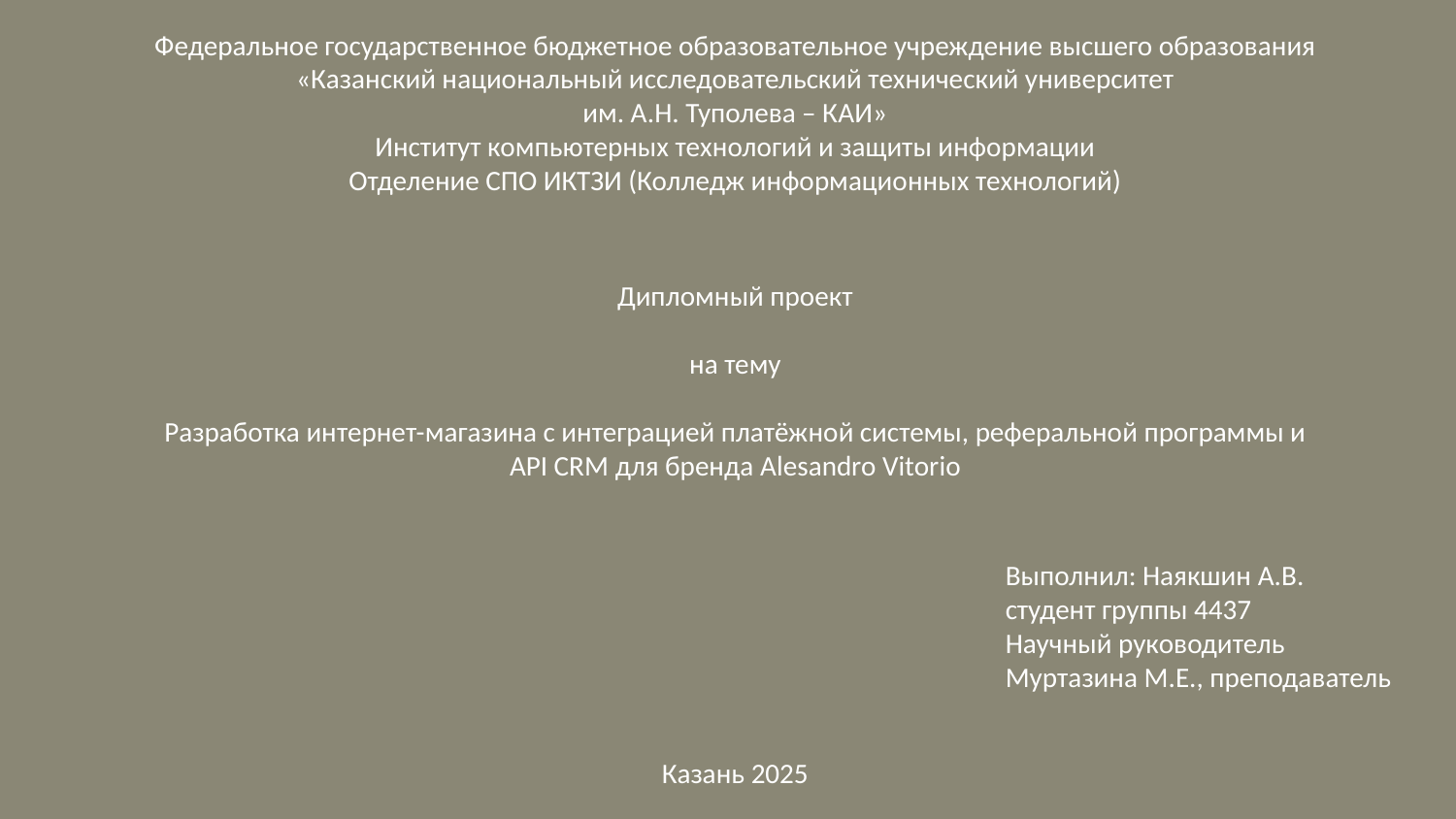

Федеральное государственное бюджетное образовательное учреждение высшего образования
«Казанский национальный исследовательский технический университет
им. А.Н. Туполева – КАИ»
Институт компьютерных технологий и защиты информации
Отделение СПО ИКТЗИ (Колледж информационных технологий)

Дипломный проект

на тему

Разработка интернет-магазина с интеграцией платёжной системы, реферальной программы и API CRM для бренда Alesandro Vitorio
Выполнил: Наякшин А.В.
студент группы 4437
Научный руководитель
Муртазина М.Е., преподаватель
Казань 2025